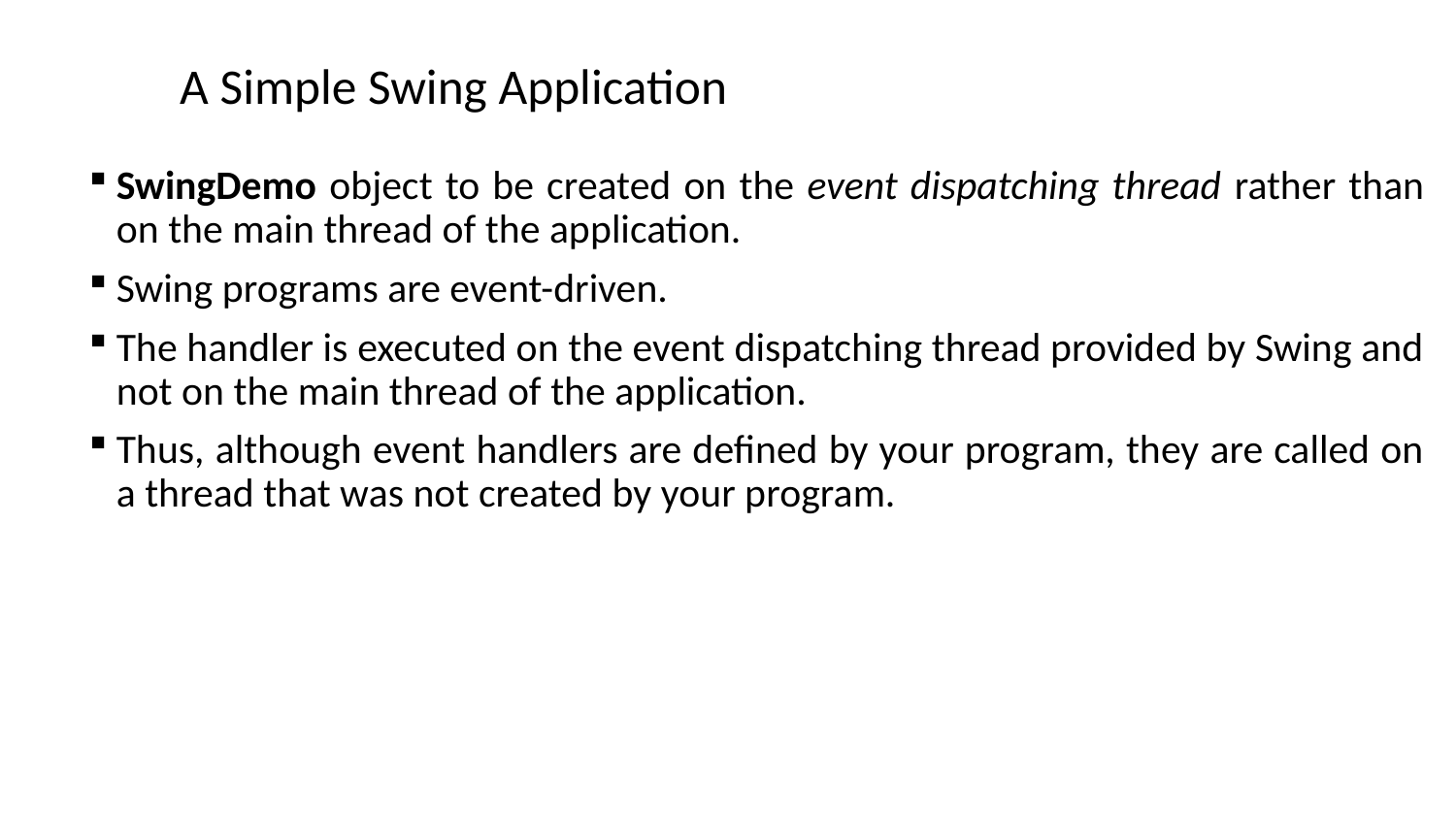

# A Simple Swing Application
SwingDemo object to be created on the event dispatching thread rather than on the main thread of the application.
Swing programs are event-driven.
The handler is executed on the event dispatching thread provided by Swing and not on the main thread of the application.
Thus, although event handlers are defined by your program, they are called on a thread that was not created by your program.